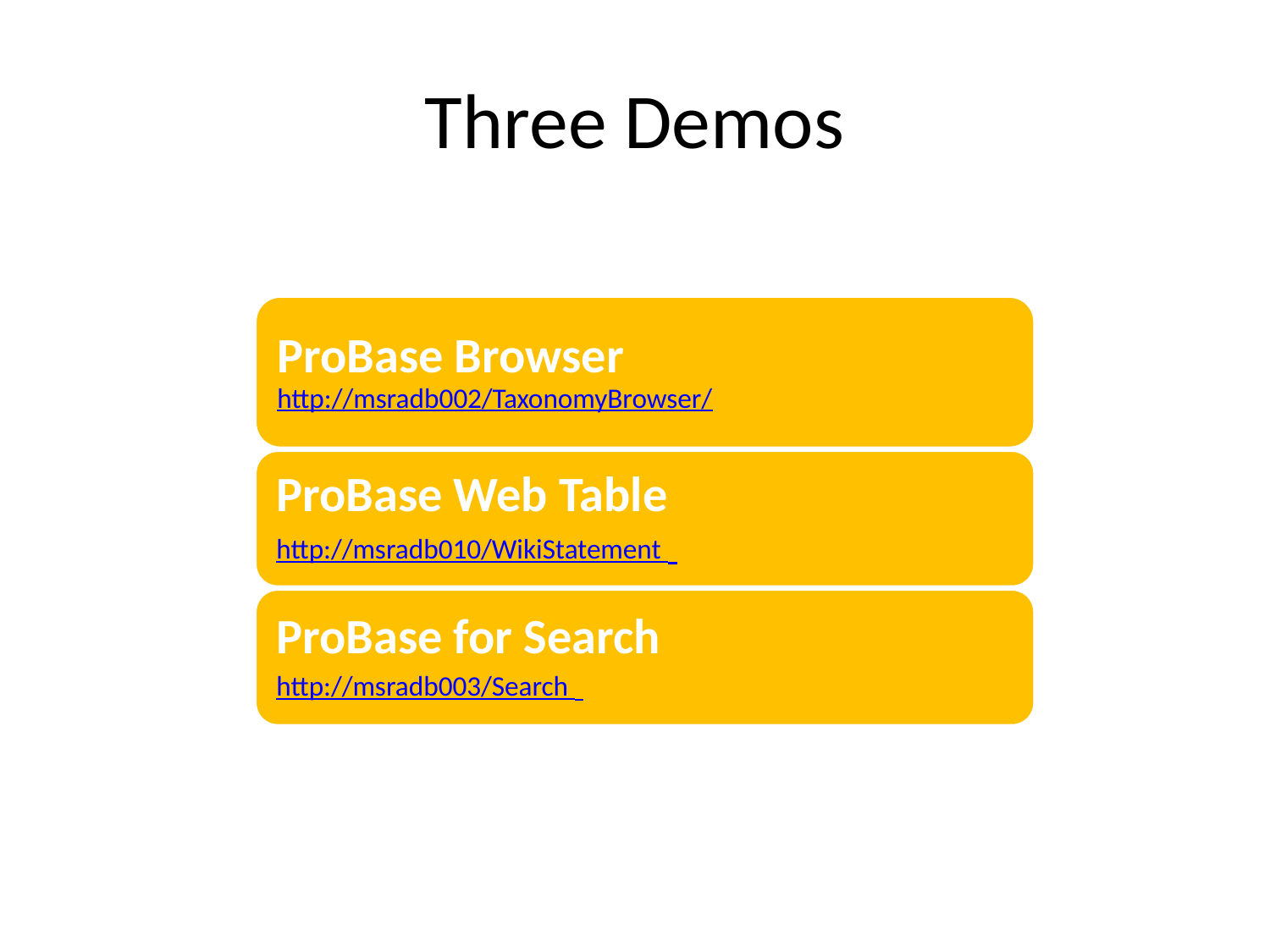

# Three Demos
ProBase Browser
http://msradb002/TaxonomyBrowser/
ProBase Web Table
http://msradb010/WikiStatement
ProBase for Search
http://msradb003/Search